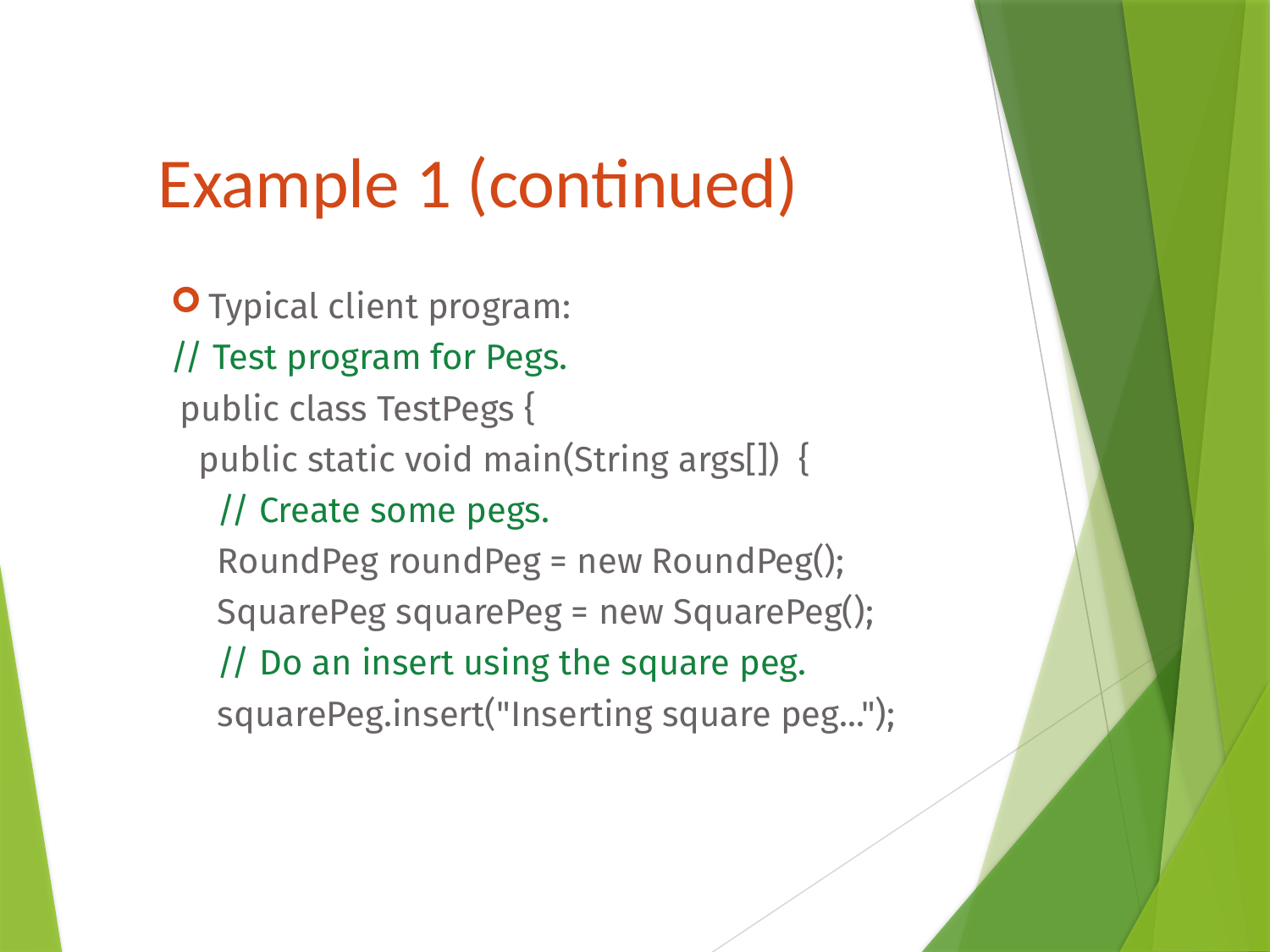

12
Example 1 (continued)
Typical client program:
// Test program for Pegs.
 public class TestPegs {
   public static void main(String args[])  {
     // Create some pegs.
     RoundPeg roundPeg = new RoundPeg();
     SquarePeg squarePeg = new SquarePeg();
     // Do an insert using the square peg.
     squarePeg.insert("Inserting square peg...");